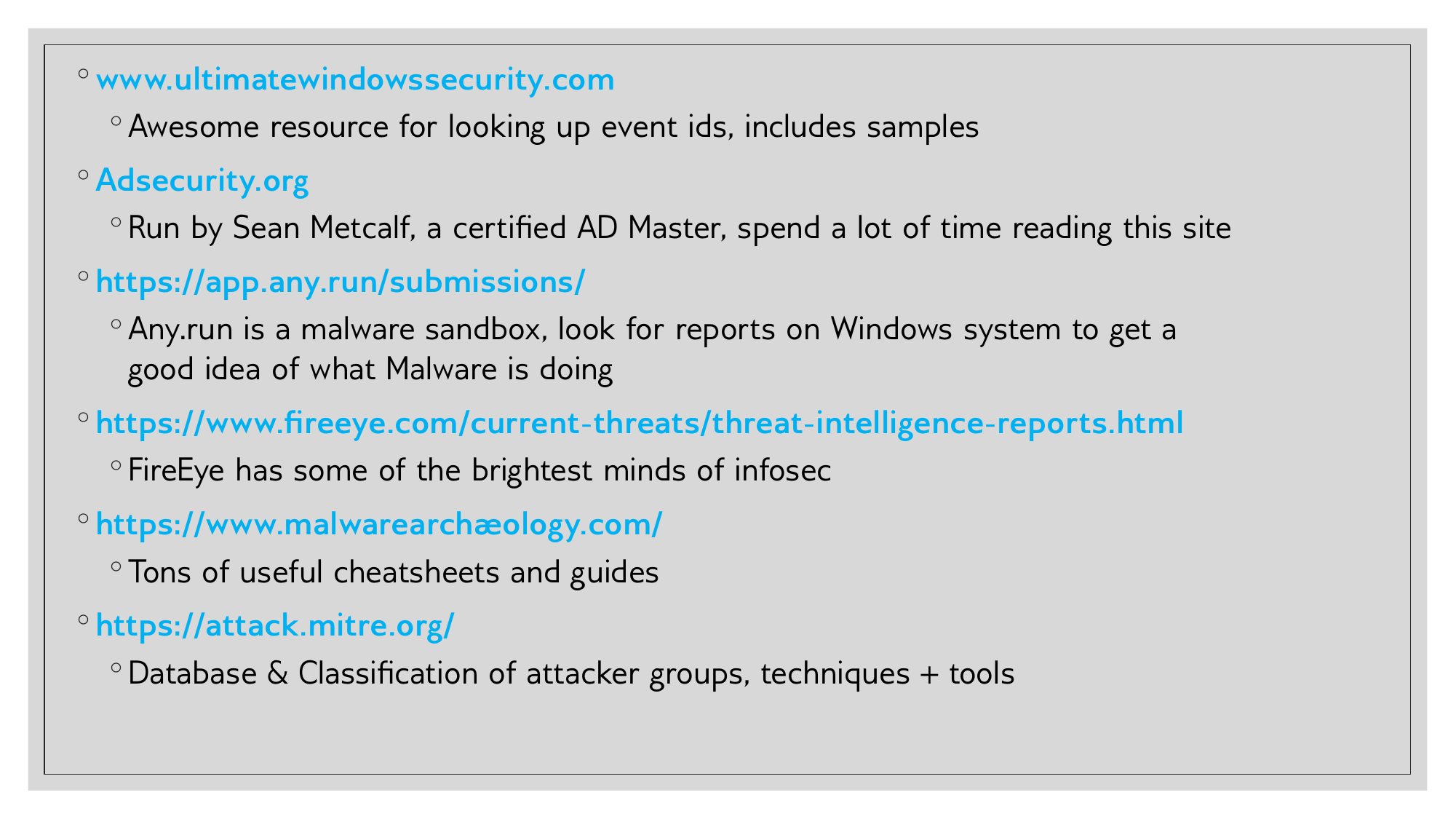

www.ultimatewindowssecurity.com
Awesome resource for looking up event ids, includes samples
Adsecurity.org
Run by Sean Metcalf, a certified AD Master, spend a lot of time reading this site
https://app.any.run/submissions/
Any.run is a malware sandbox, look for reports on Windows system to get a good idea of what Malware is doing
https://www.fireeye.com/current-threats/threat-intelligence-reports.html
FireEye has some of the brightest minds of infosec
https://www.malwarearchaeology.com/
Tons of useful cheatsheets and guides
https://attack.mitre.org/
Database & Classification of attacker groups, techniques + tools